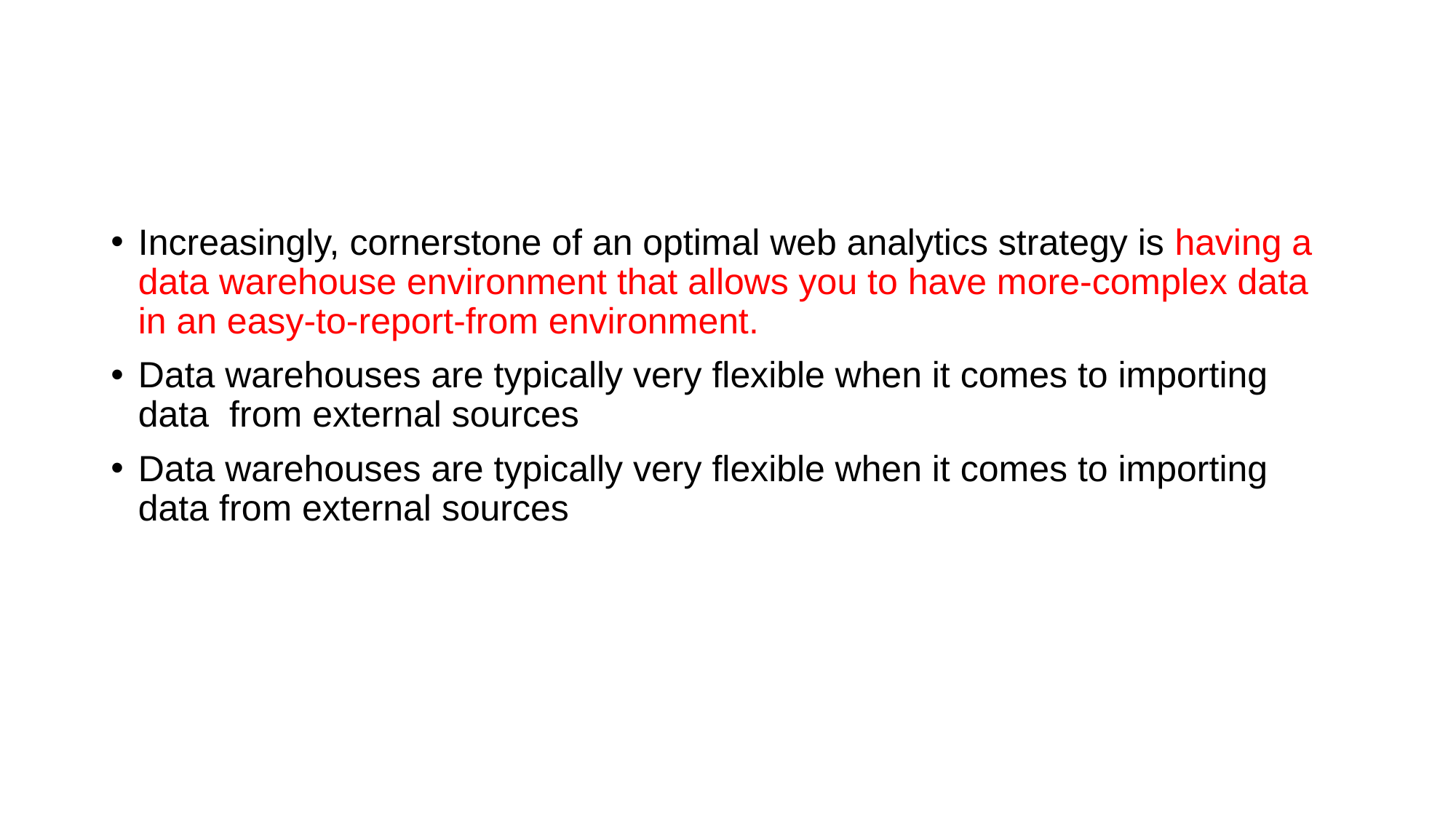

#
Increasingly, cornerstone of an optimal web analytics strategy is having a data warehouse environment that allows you to have more-complex data in an easy-to-report-from environment.
Data warehouses are typically very flexible when it comes to importing data  from external sources
Data warehouses are typically very flexible when it comes to importing data from external sources